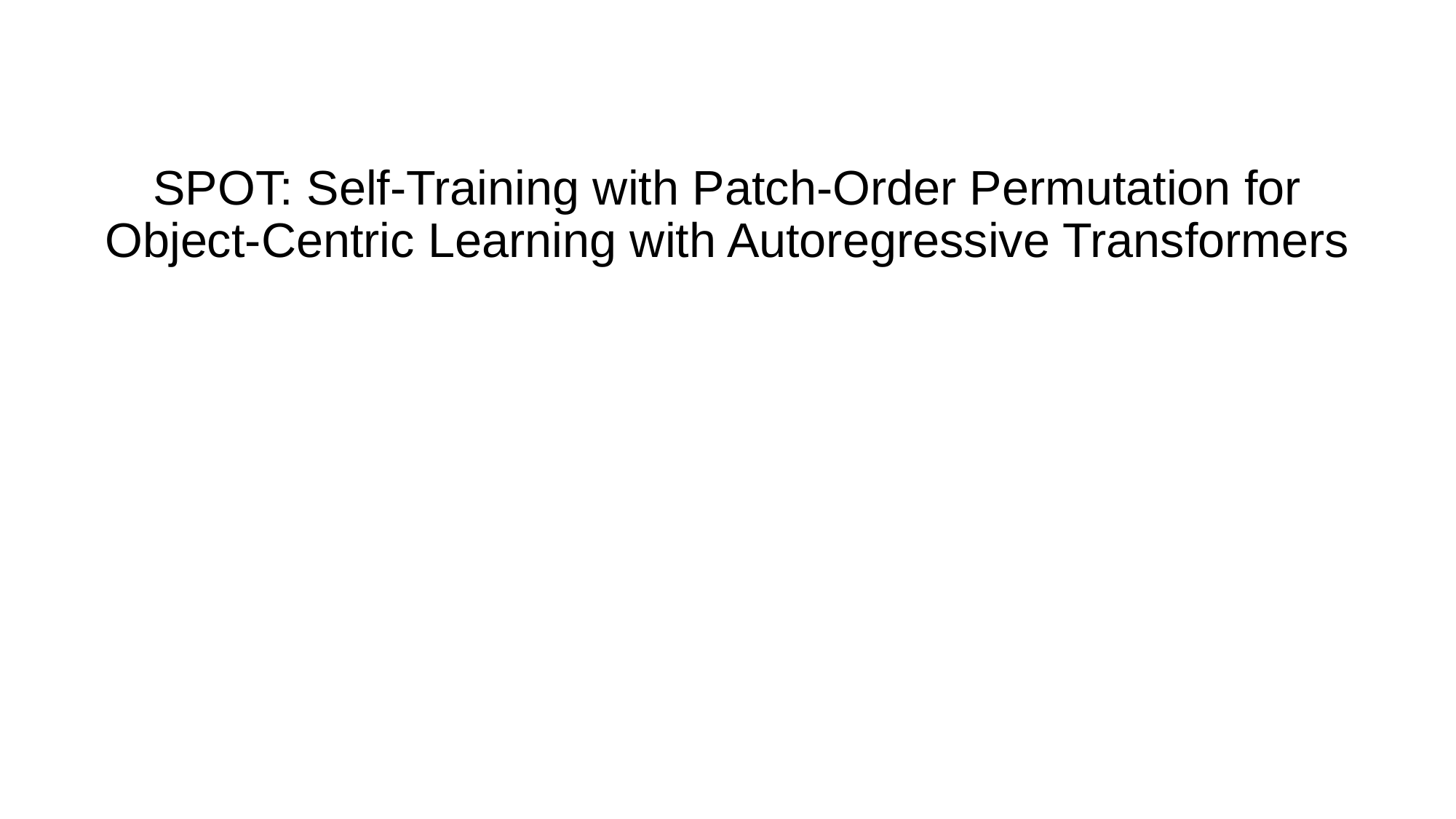

# SPOT: Self-Training with Patch-Order Permutation for Object-Centric Learning with Autoregressive Transformers